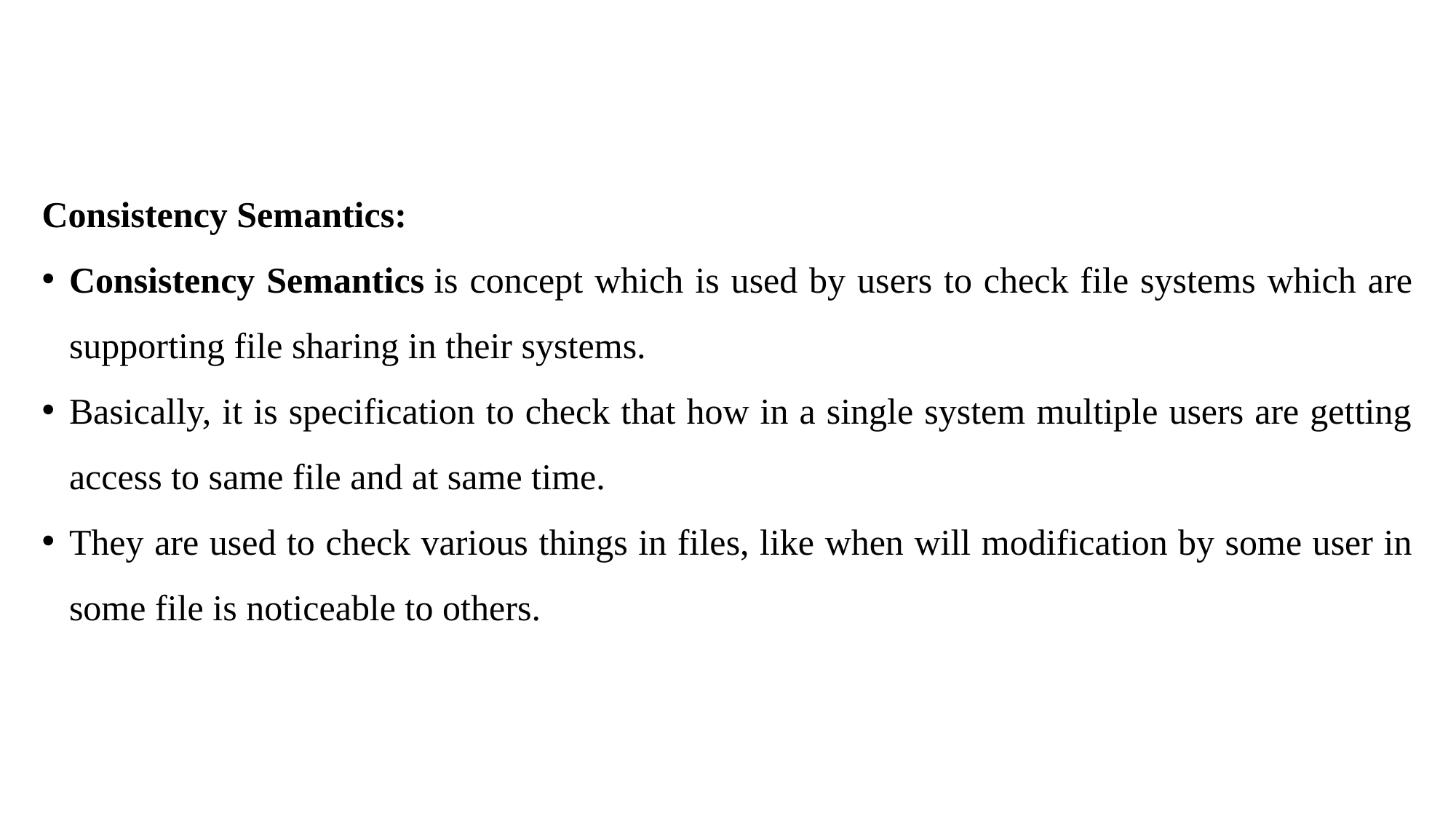

Consistency Semantics:
Consistency Semantics is concept which is used by users to check file systems which are supporting file sharing in their systems.
Basically, it is specification to check that how in a single system multiple users are getting access to same file and at same time.
They are used to check various things in files, like when will modification by some user in some file is noticeable to others.